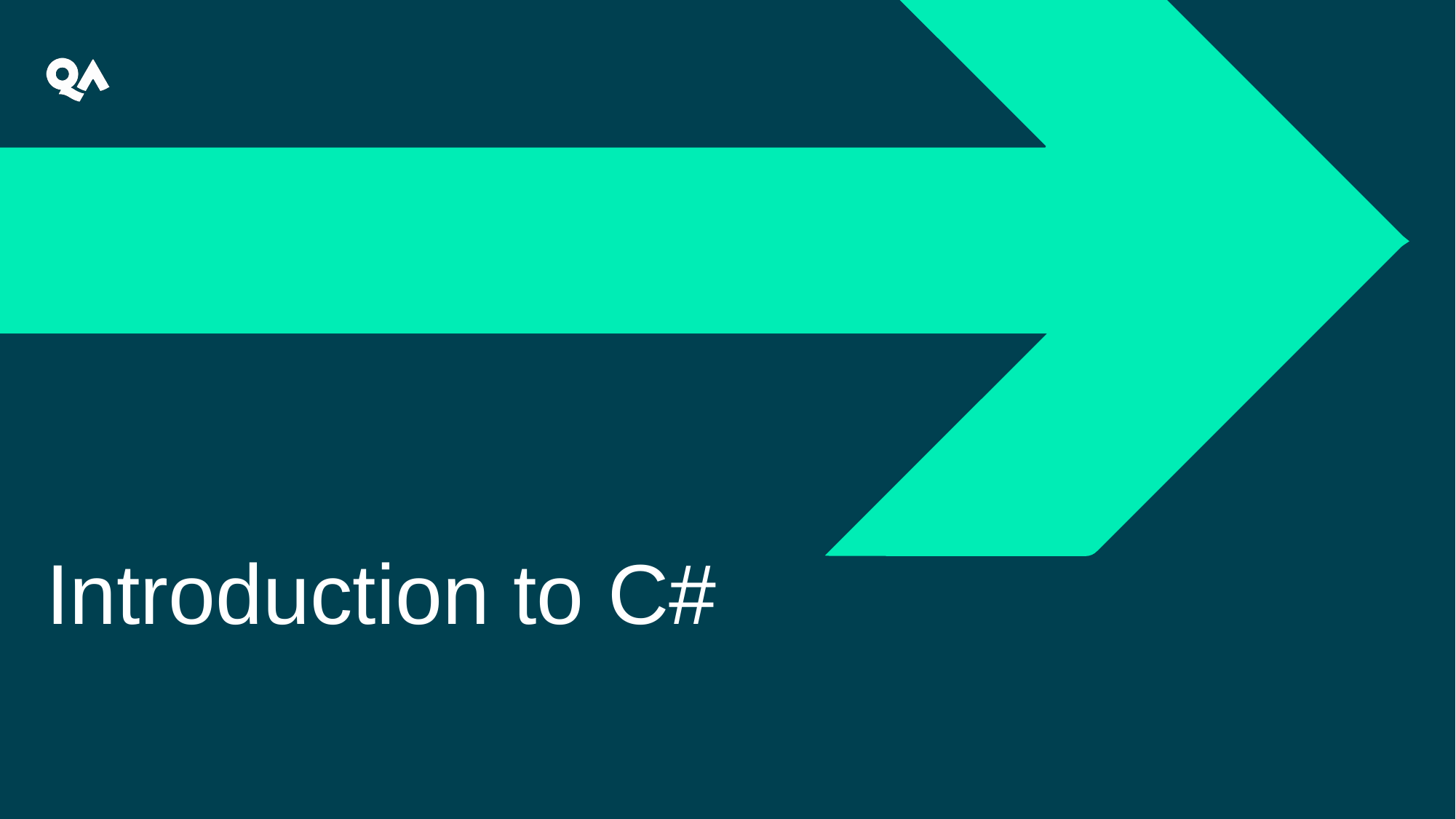

# Introduction to C#
Click to add text